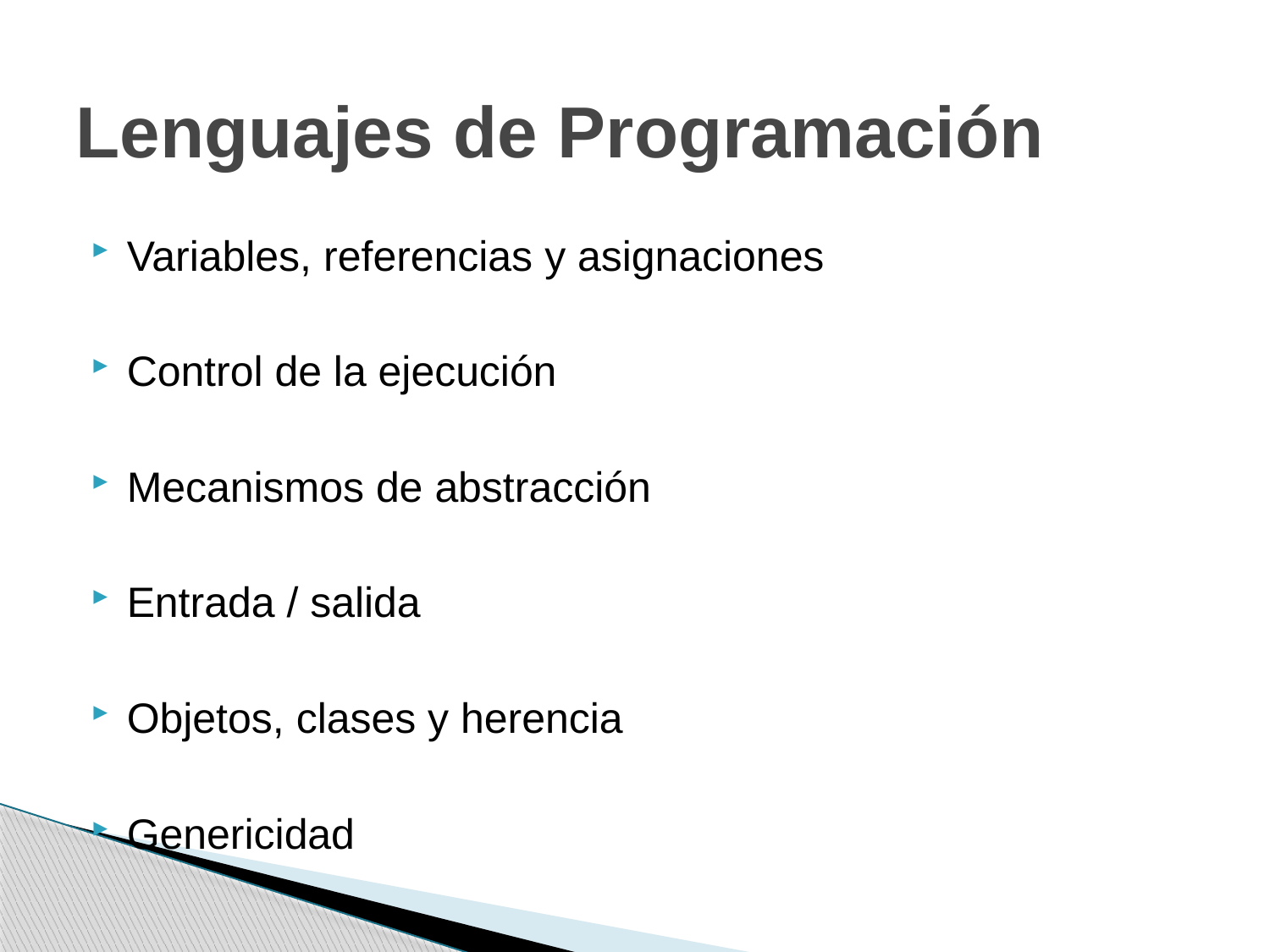

# Lenguajes de Programación
Variables, referencias y asignaciones

Control de la ejecución

Mecanismos de abstracción

Entrada / salida

Objetos, clases y herencia

Genericidad